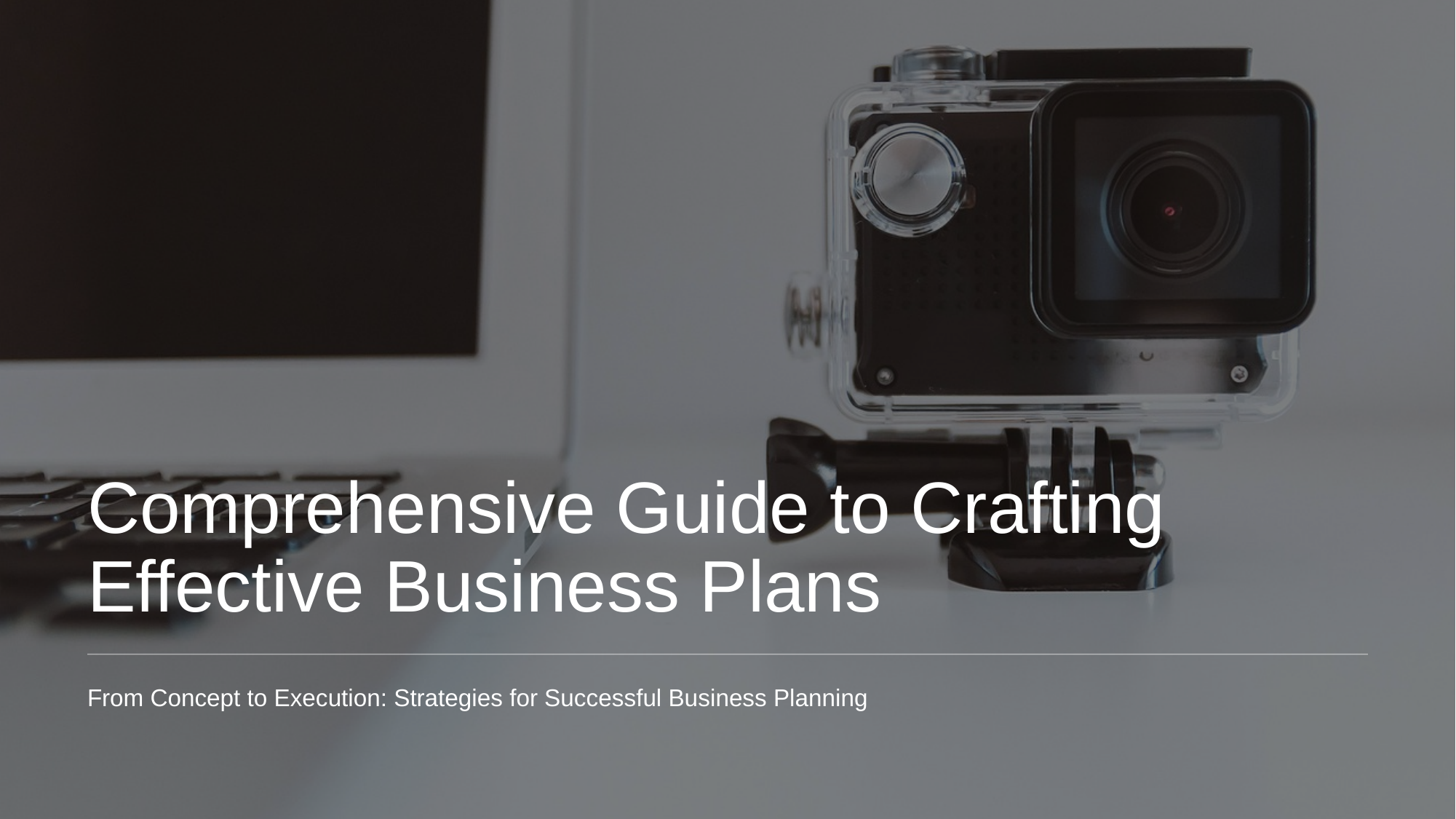

Comprehensive Guide to Crafting Effective Business Plans

From Concept to Execution: Strategies for Successful Business Planning